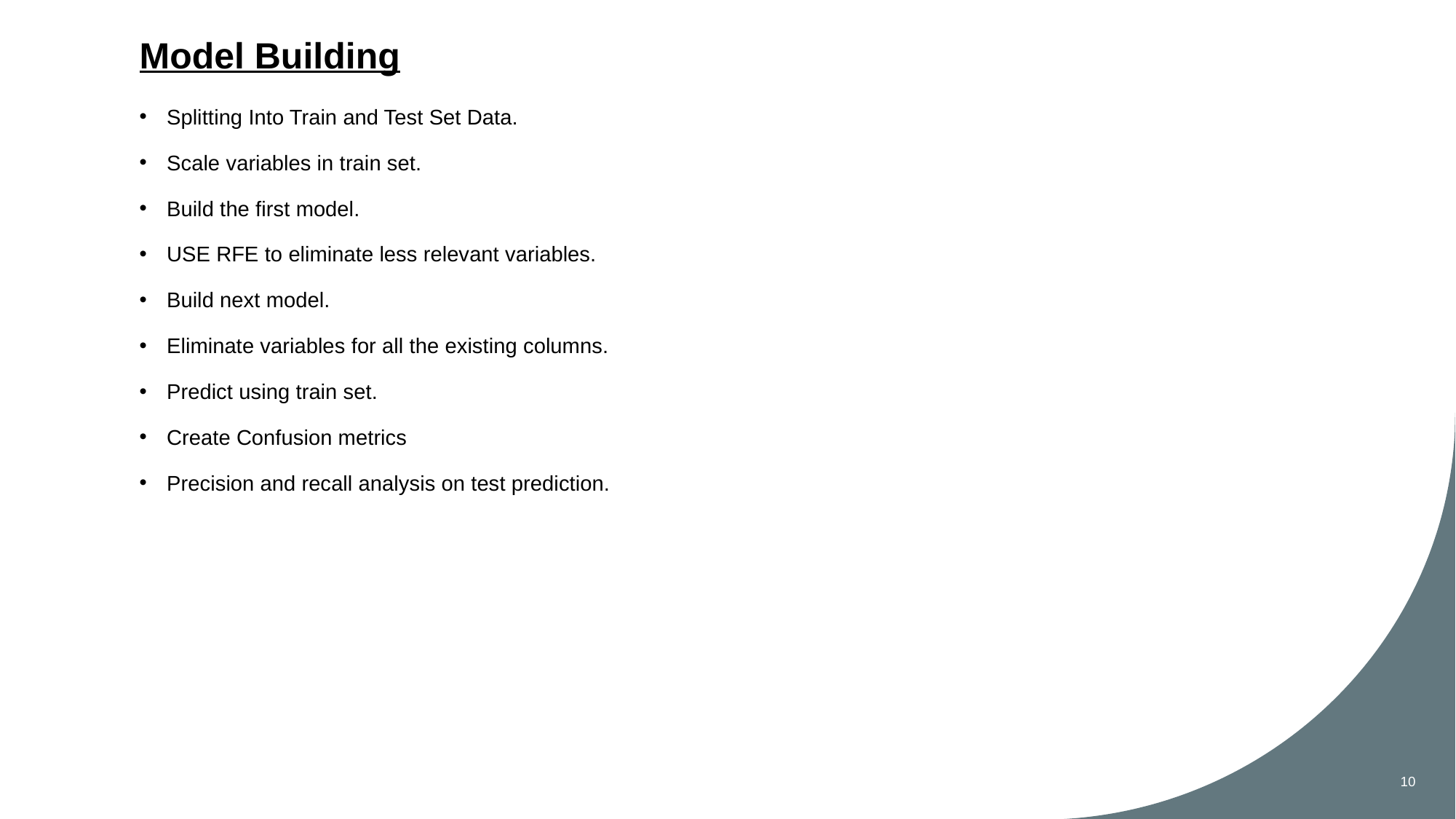

# Model Building
Splitting Into Train and Test Set Data.
Scale variables in train set.
Build the first model.
USE RFE to eliminate less relevant variables.
Build next model.
Eliminate variables for all the existing columns.
Predict using train set.
Create Confusion metrics
Precision and recall analysis on test prediction.

10